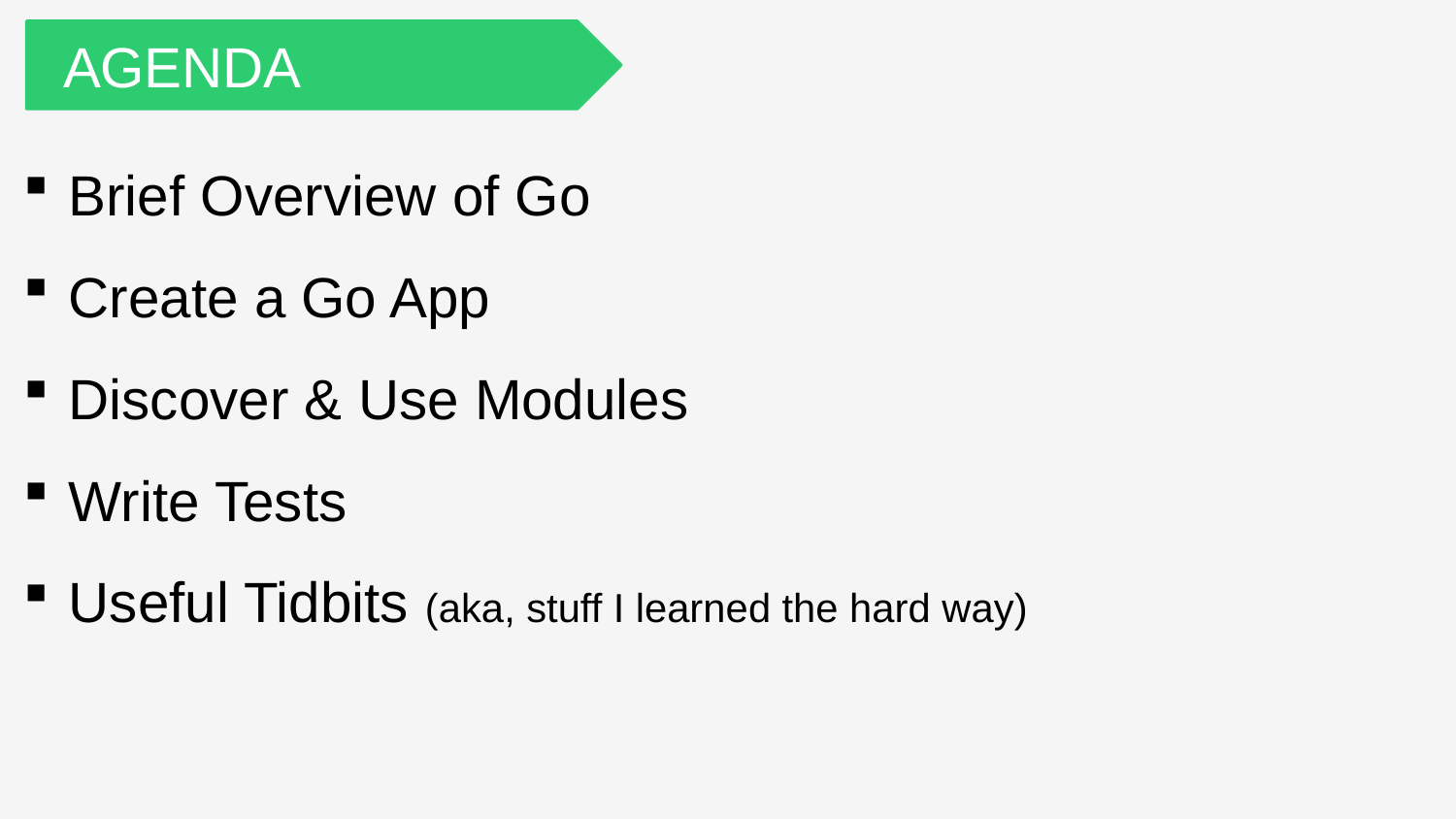

AGENDA

Brief Overview of Go
Create a Go App
Discover & Use Modules
Write Tests
Useful Tidbits (aka, stuff I learned the hard way)